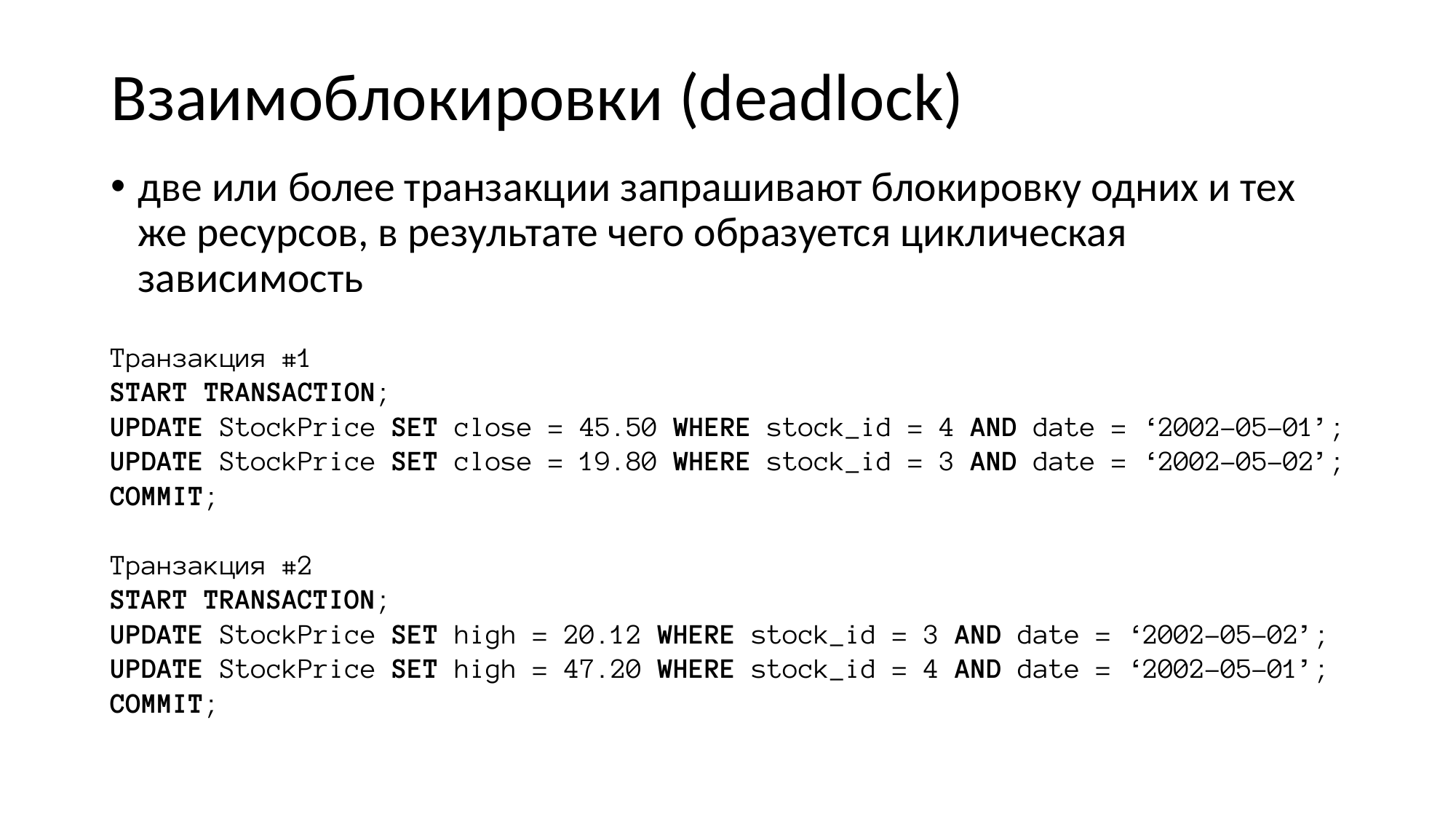

# Взаимоблокировки (deadlock)
две или более транзакции запрашивают блокировку одних и тех же ресурсов, в результате чего образуется циклическая зависимость

Транзакция #1
START TRANSACTION;
UPDATE StockPrice SET close = 45.50 WHERE stock_id = 4 AND date = ‘2002-05-01’;
UPDATE StockPrice SET close = 19.80 WHERE stock_id = 3 AND date = ‘2002-05-02’;
COMMIT;

Транзакция #2
START TRANSACTION;
UPDATE StockPrice SET high = 20.12 WHERE stock_id = 3 AND date = ‘2002-05-02’;
UPDATE StockPrice SET high = 47.20 WHERE stock_id = 4 AND date = ‘2002-05-01’;
COMMIT;